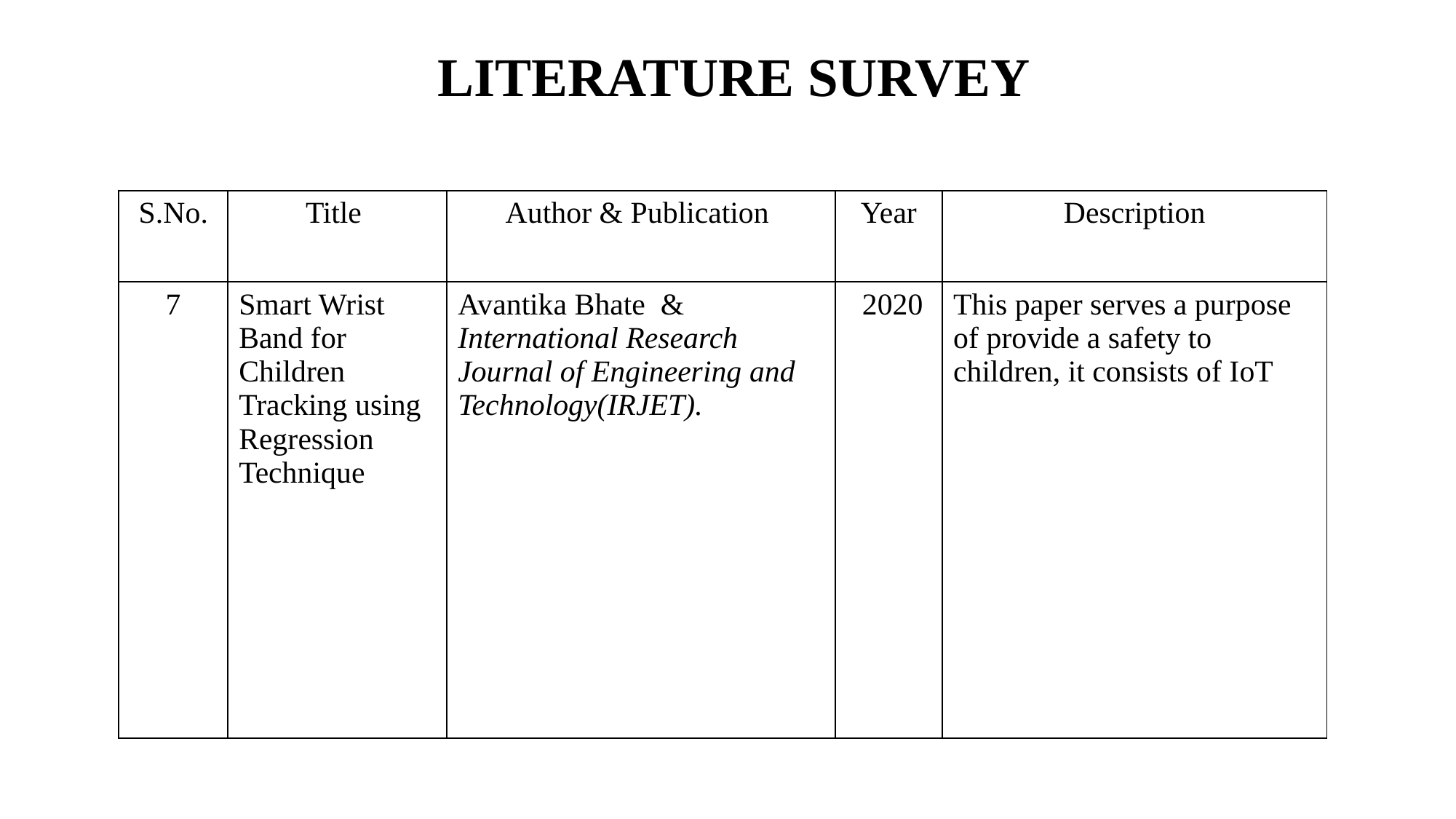

# LITERATURE SURVEY
| S.No. | Title | Author & Publication | Year | Description |
| --- | --- | --- | --- | --- |
| 7 | Smart Wrist Band for Children Tracking using Regression Technique | Avantika Bhate & International Research Journal of Engineering and Technology(IRJET). | 2020 | This paper serves a purpose of provide a safety to children, it consists of IoT |